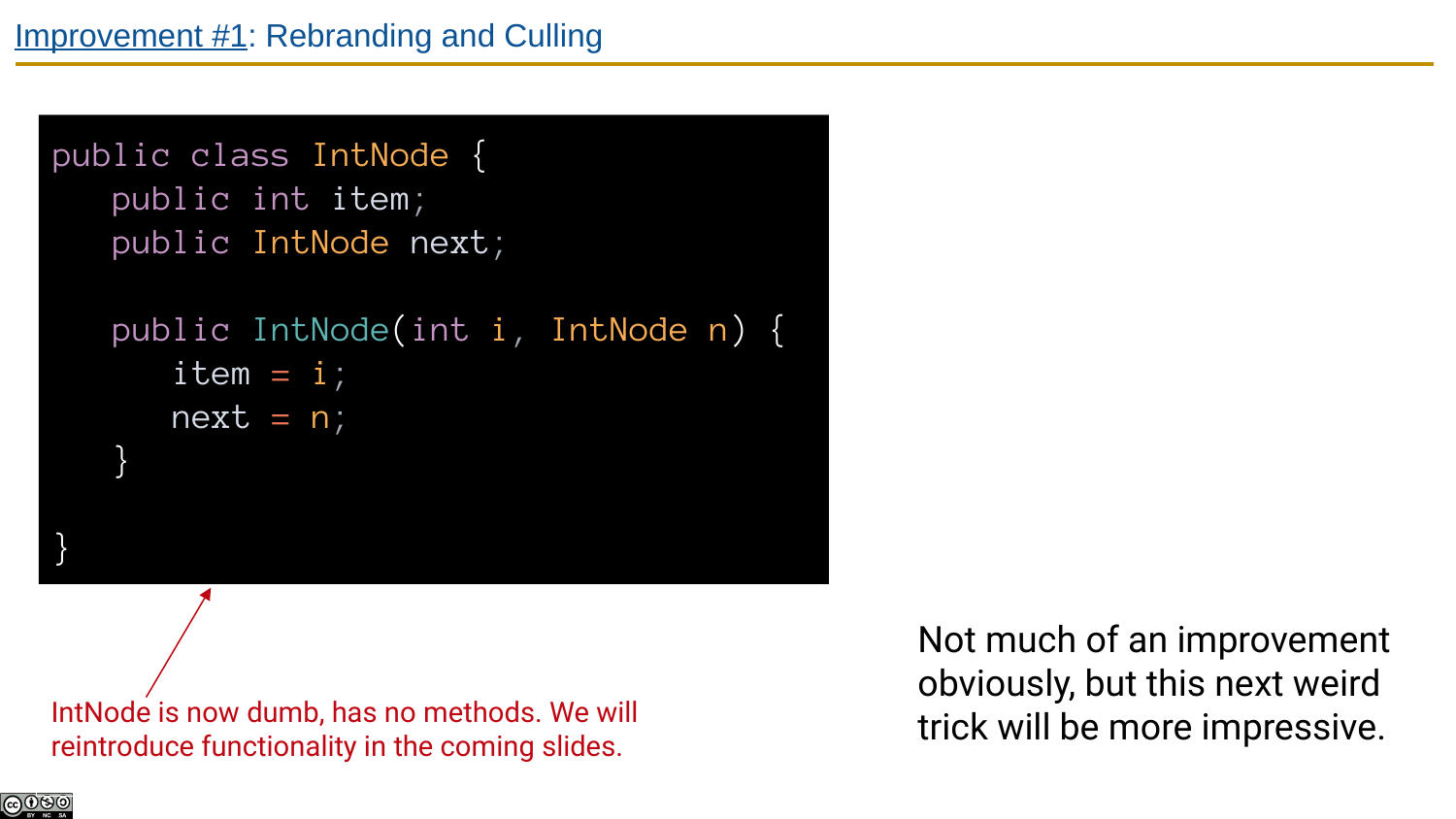

# Improvement #1: Rebranding and Culling
public class IntNode {
   public int item;
   public IntNode next;

   public IntNode(int i, IntNode n) {
      item = i;
      next = n;
   }

}
Not much of an improvement obviously, but this next weird trick will be more impressive.
IntNode is now dumb, has no methods. We will reintroduce functionality in the coming slides.